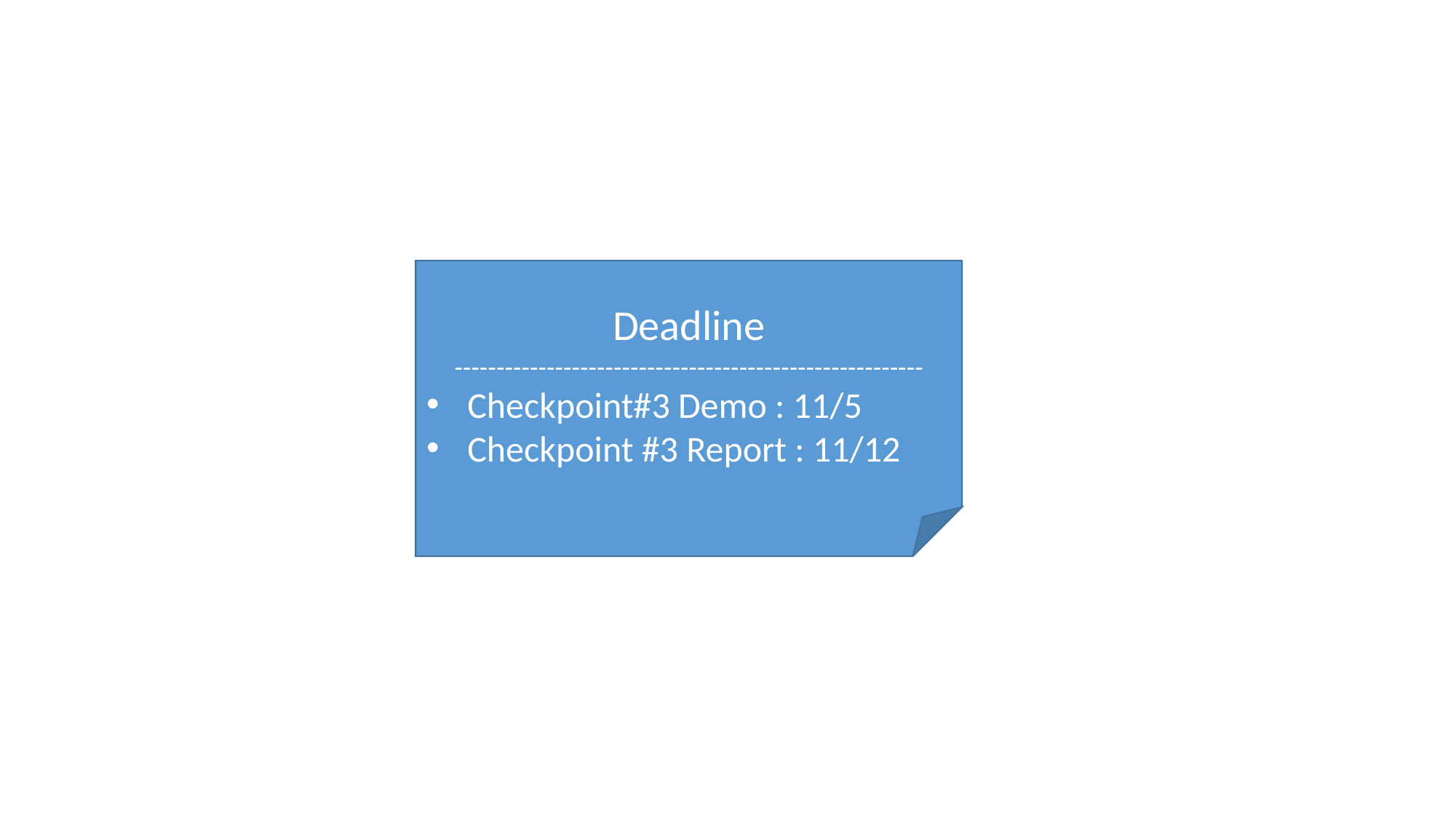

Deadline
--------------------------------------------------------
Checkpoint#3 Demo : 11/5
Checkpoint #3 Report : 11/12